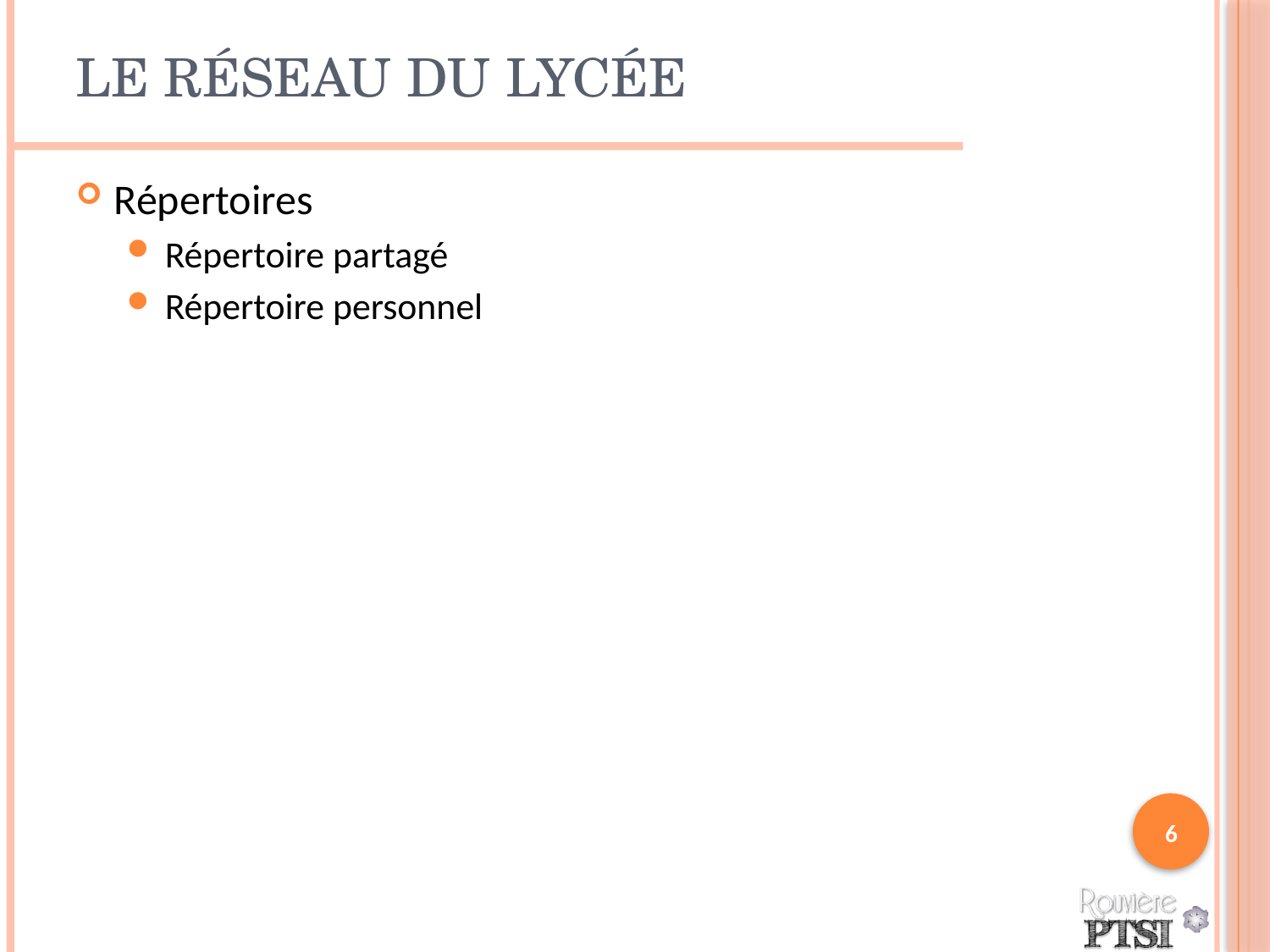

# Le réseau du lycée
Répertoires
Répertoire partagé
Répertoire personnel
6